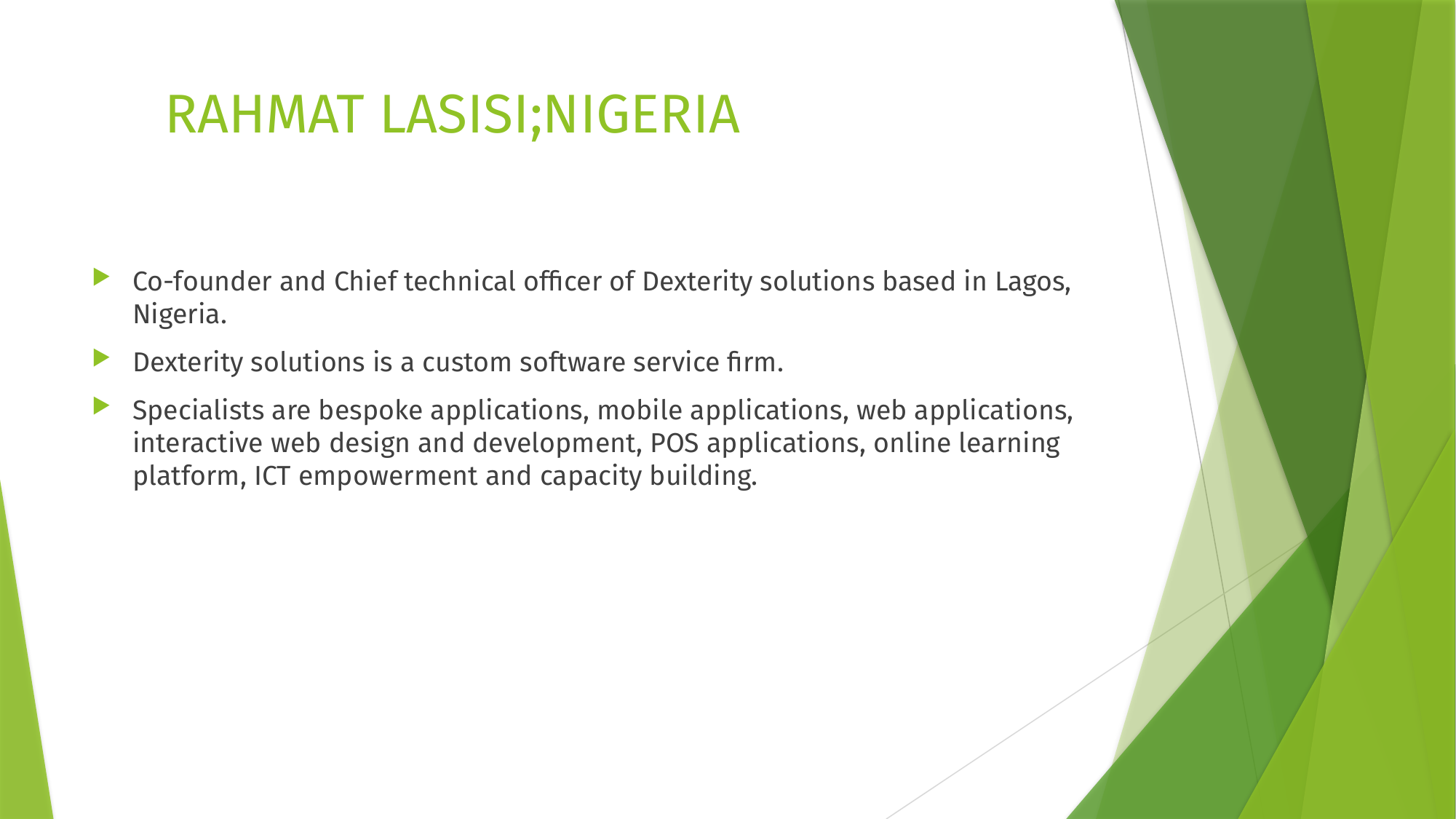

# RAHMAT LASISI;NIGERIA
Co-founder and Chief technical officer of Dexterity solutions based in Lagos, Nigeria.
Dexterity solutions is a custom software service firm.
Specialists are bespoke applications, mobile applications, web applications, interactive web design and development, POS applications, online learning platform, ICT empowerment and capacity building.